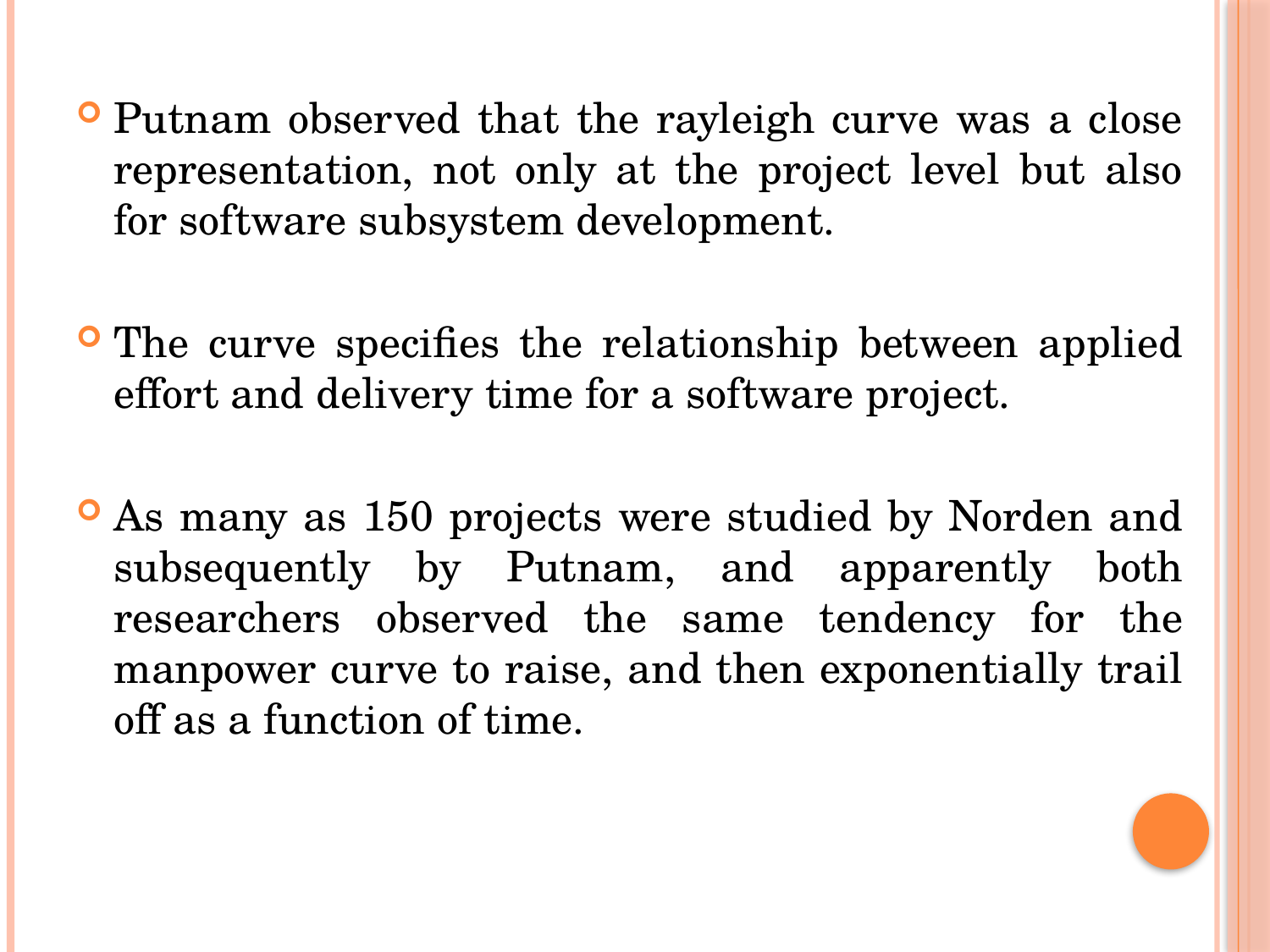

Putnam observed that the rayleigh curve was a close representation, not only at the project level but also for software subsystem development.

The curve specifies the relationship between applied effort and delivery time for a software project.

As many as 150 projects were studied by Norden and subsequently by Putnam, and apparently both researchers observed the same tendency for the manpower curve to raise, and then exponentially trail off as a function of time.